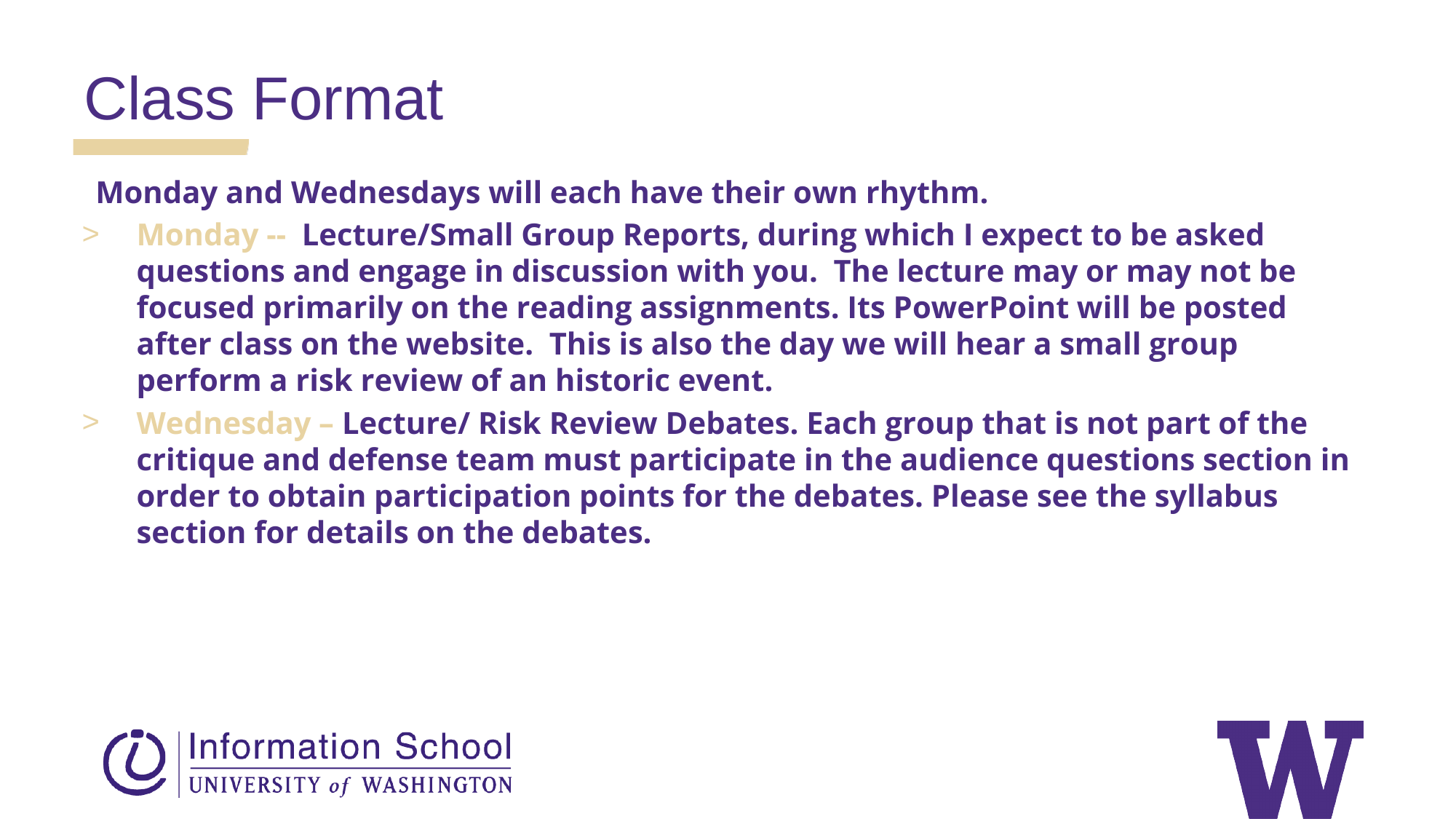

Class Format
Monday and Wednesdays will each have their own rhythm.
Monday --  Lecture/Small Group Reports, during which I expect to be asked questions and engage in discussion with you.  The lecture may or may not be focused primarily on the reading assignments. Its PowerPoint will be posted after class on the website.  This is also the day we will hear a small group perform a risk review of an historic event.
Wednesday – Lecture/ Risk Review Debates. Each group that is not part of the critique and defense team must participate in the audience questions section in order to obtain participation points for the debates. Please see the syllabus section for details on the debates.